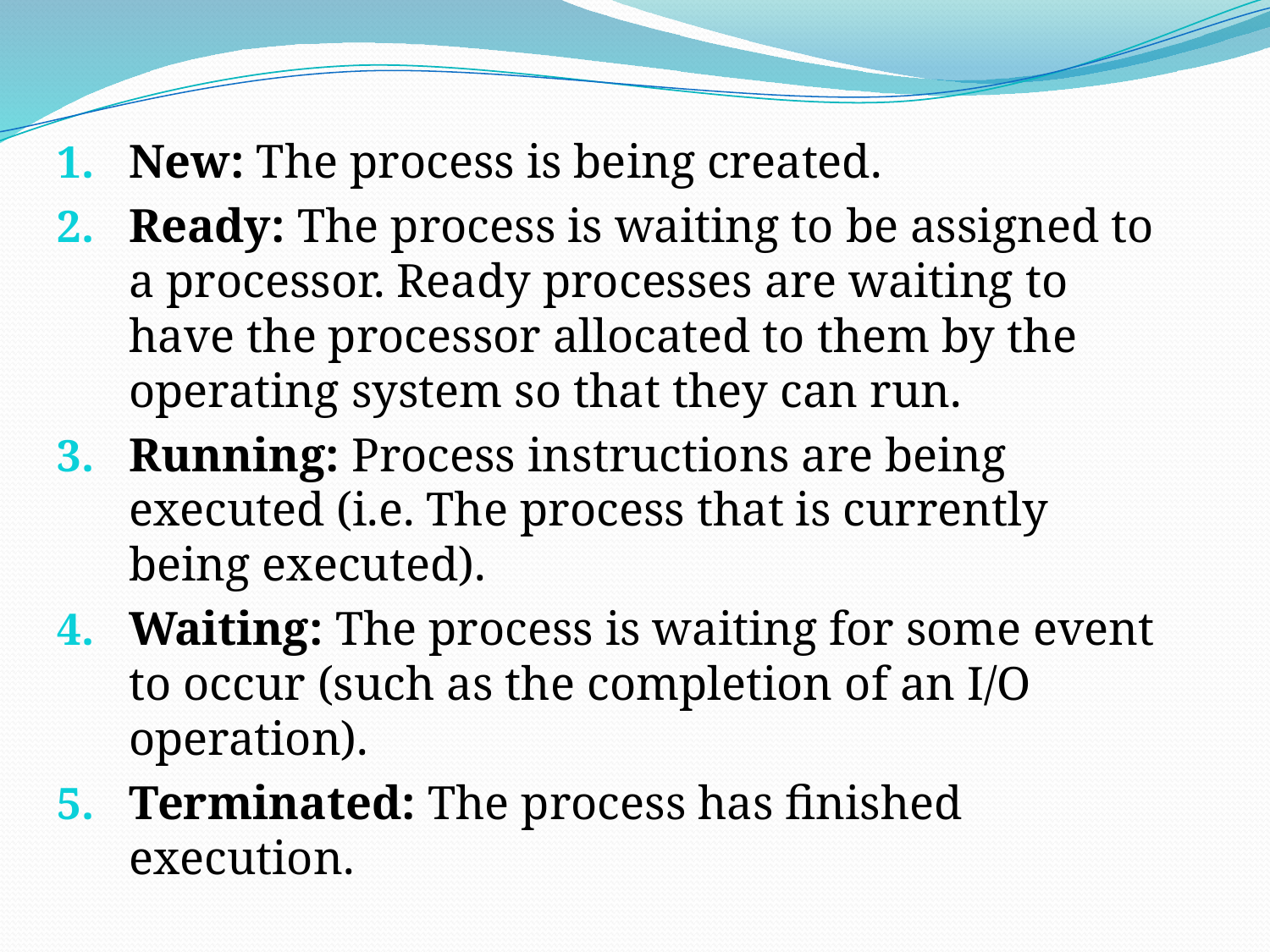

New: The process is being created.
Ready: The process is waiting to be assigned to a processor. Ready processes are waiting to have the processor allocated to them by the operating system so that they can run.
Running: Process instructions are being executed (i.e. The process that is currently being executed).
Waiting: The process is waiting for some event to occur (such as the completion of an I/O operation).
Terminated: The process has finished execution.